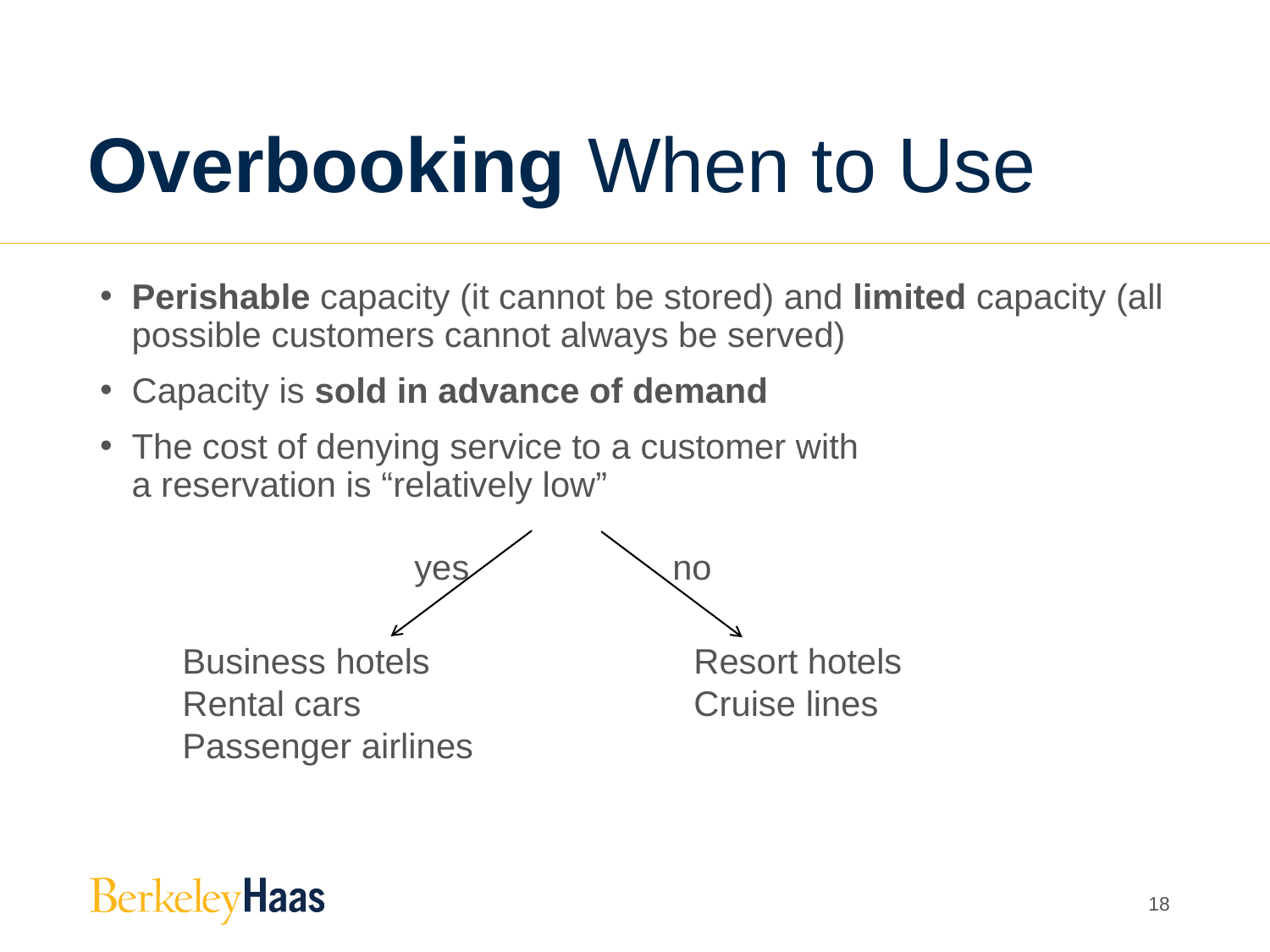

# Overbooking When to Use
Perishable capacity (it cannot be stored) and limited capacity (all possible customers cannot always be served)
Capacity is sold in advance of demand
The cost of denying service to a customer with
a reservation is “relatively low”

yes
Business hotels
Rental cars
Passenger airlines

no
Resort hotels
Cruise lines
18